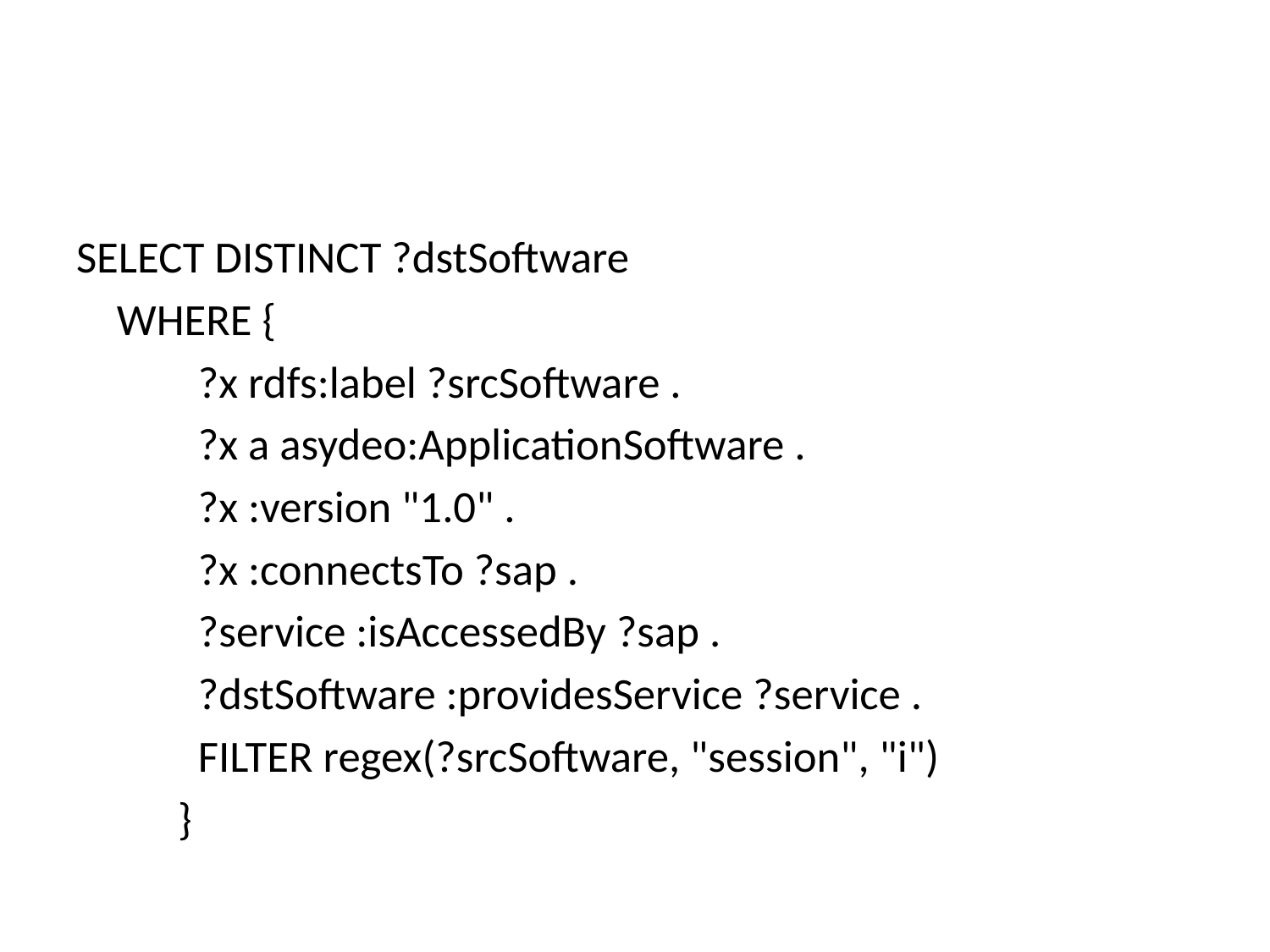

#
SELECT DISTINCT ?dstSoftware
    WHERE {
            ?x rdfs:label ?srcSoftware .
            ?x a asydeo:ApplicationSoftware .
            ?x :version "1.0" .
            ?x :connectsTo ?sap .
            ?service :isAccessedBy ?sap .
            ?dstSoftware :providesService ?service .
            FILTER regex(?srcSoftware, "session", "i")
          }